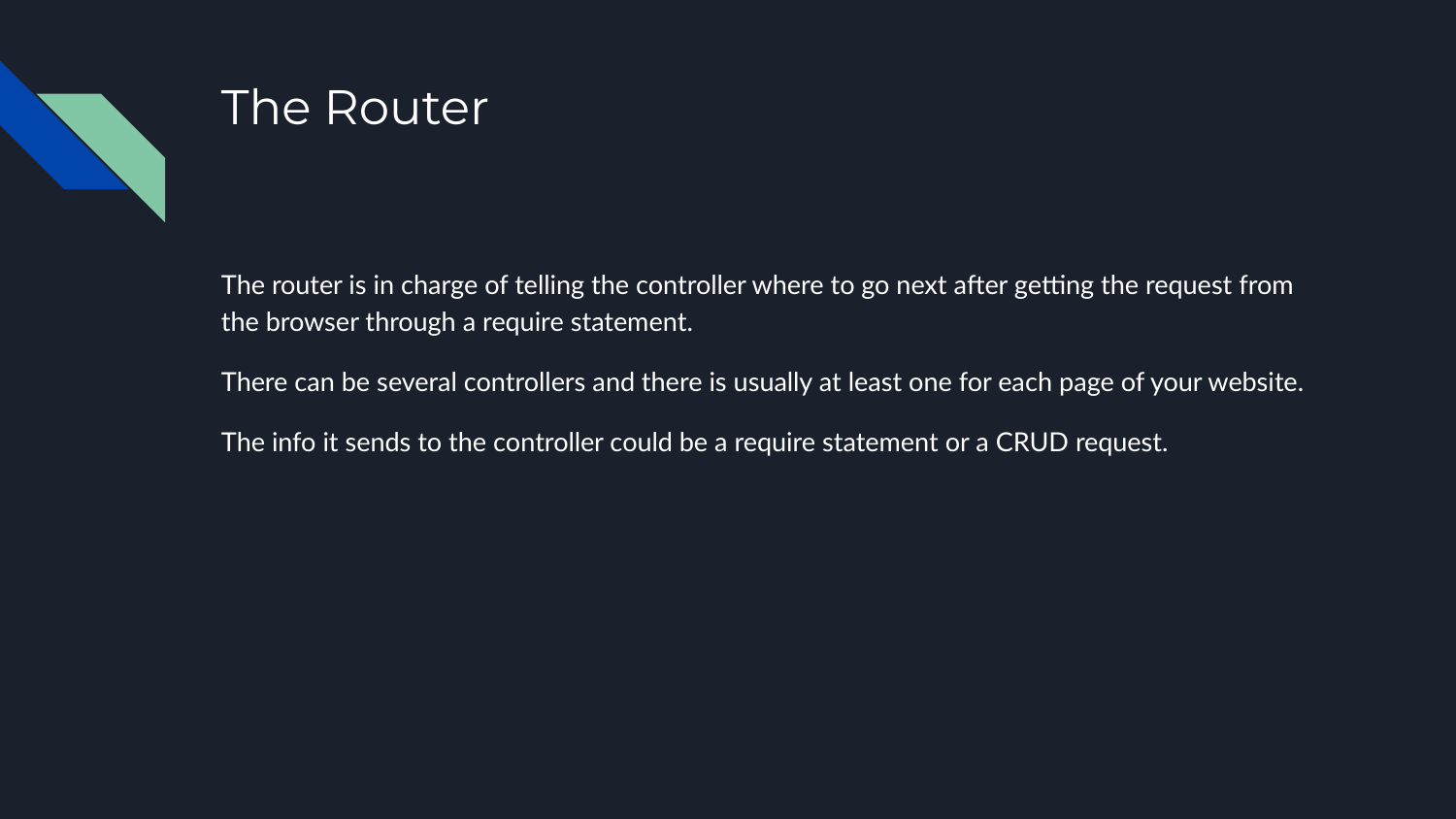

# The Router
The router is in charge of telling the controller where to go next after getting the request from the browser through a require statement.
There can be several controllers and there is usually at least one for each page of your website.
The info it sends to the controller could be a require statement or a CRUD request.